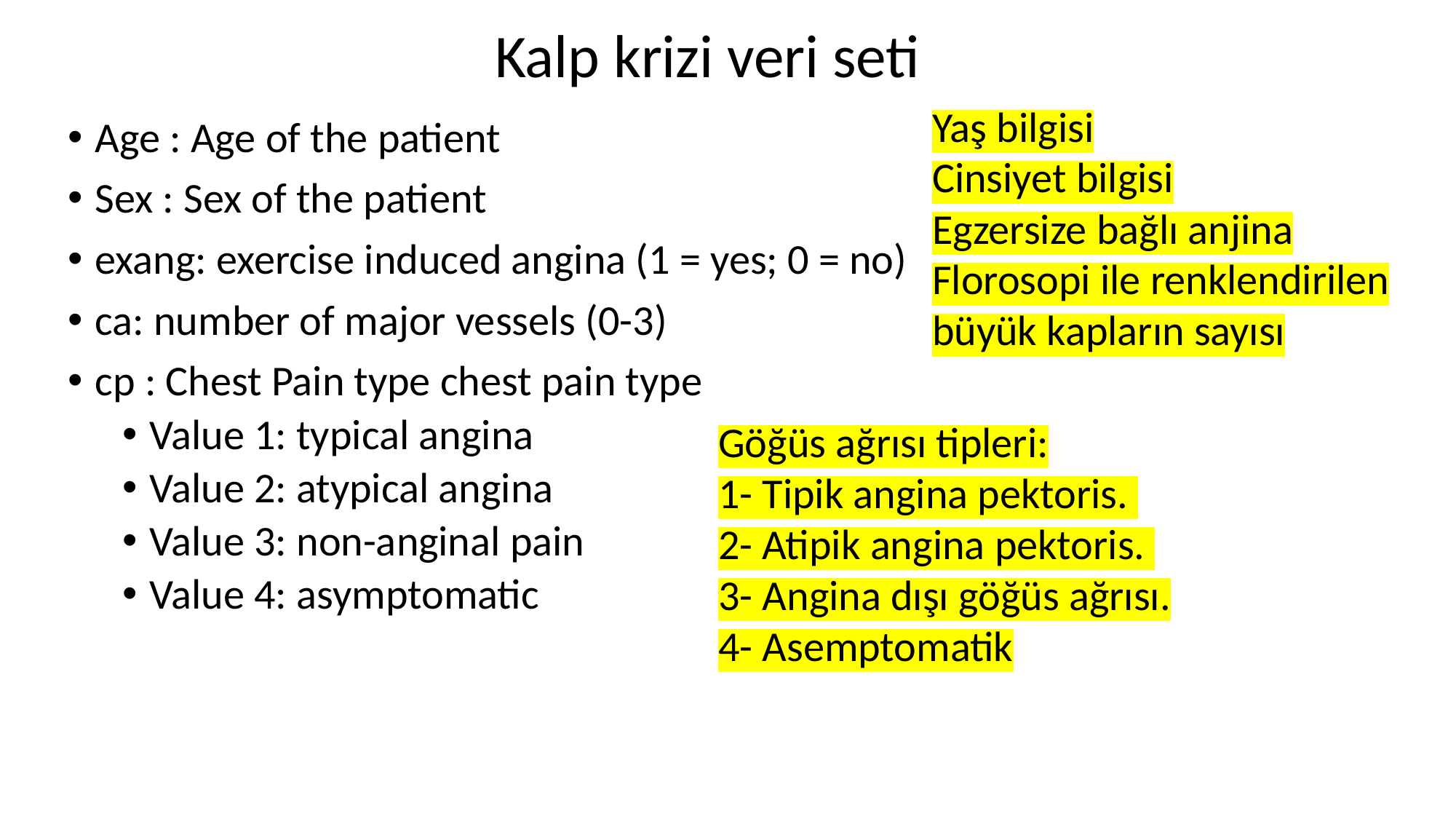

# Kalp krizi veri seti
Yaş bilgisi
Cinsiyet bilgisi
Egzersize bağlı anjina
Florosopi ile renklendirilen büyük kapların sayısı
Age : Age of the patient
Sex : Sex of the patient
exang: exercise induced angina (1 = yes; 0 = no)
ca: number of major vessels (0-3)
cp : Chest Pain type chest pain type
Value 1: typical angina
Value 2: atypical angina
Value 3: non-anginal pain
Value 4: asymptomatic

Göğüs ağrısı tipleri:
1- Tipik angina pektoris.
2- Atipik angina pektoris.
3- Angina dışı göğüs ağrısı.
4- Asemptomatik